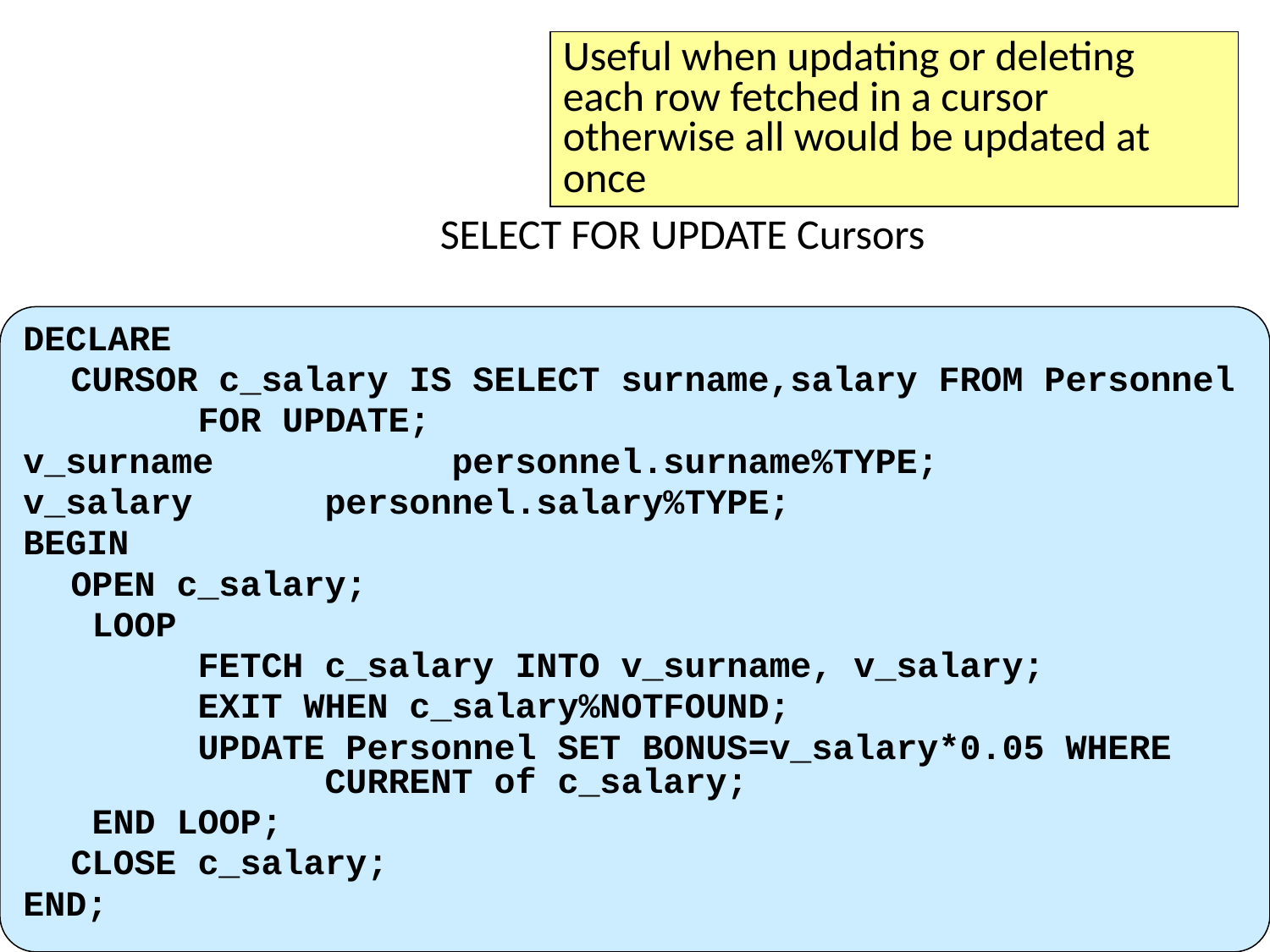

Useful when updating or deleting each row fetched in a cursor otherwise all would be updated at once
# SELECT FOR UPDATE Cursors
DECLARE
	CURSOR c_salary IS SELECT surname,salary FROM Personnel
		FOR UPDATE;
v_surname		personnel.surname%TYPE;
v_salary		personnel.salary%TYPE;
BEGIN
	OPEN c_salary;
	 LOOP
		FETCH c_salary INTO v_surname, v_salary;
		EXIT WHEN c_salary%NOTFOUND;
		UPDATE Personnel SET BONUS=v_salary*0.05 WHERE 			CURRENT of c_salary;
	 END LOOP;
	CLOSE c_salary;
END;
56